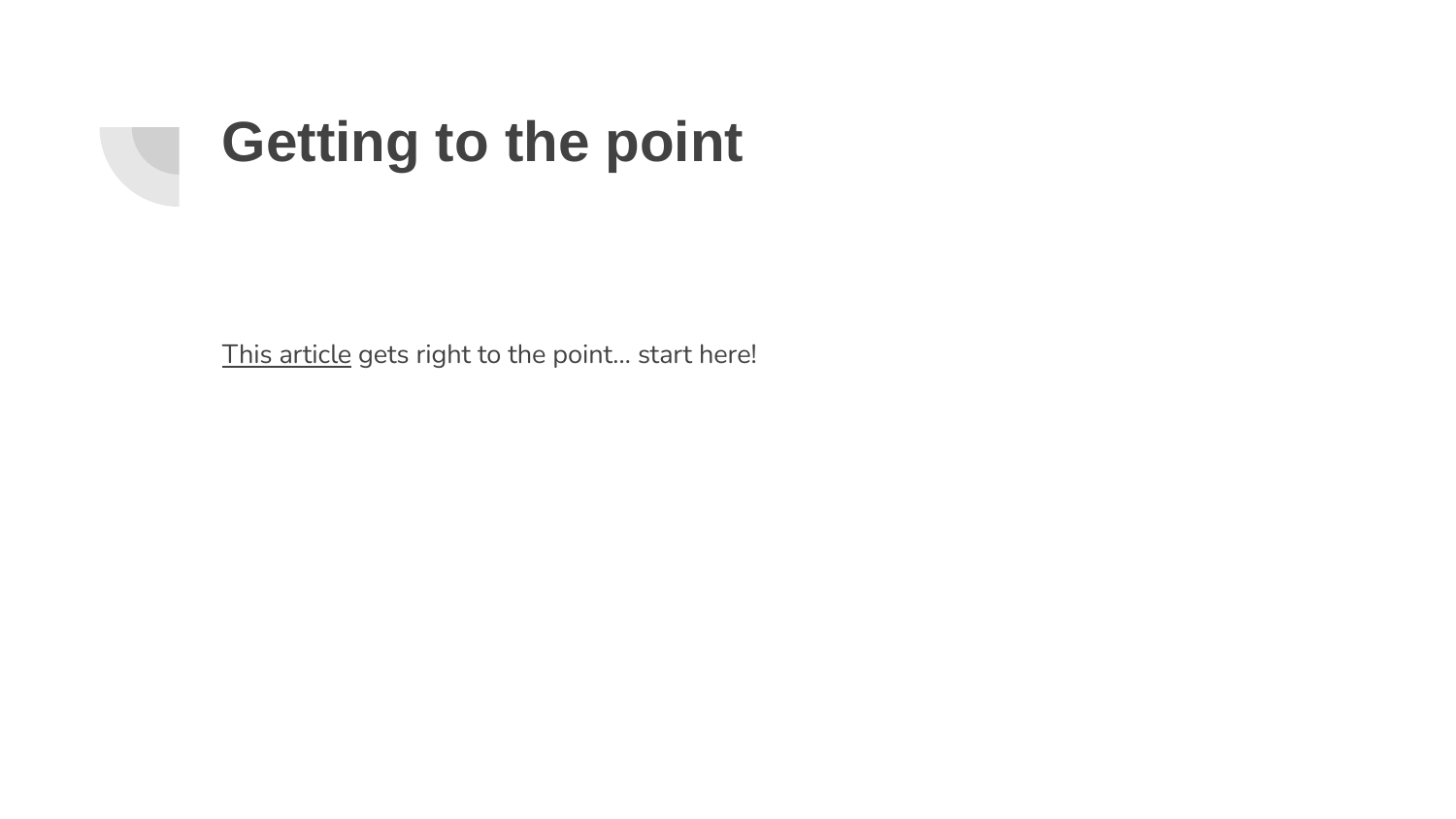

# Getting to the point
This article gets right to the point… start here!